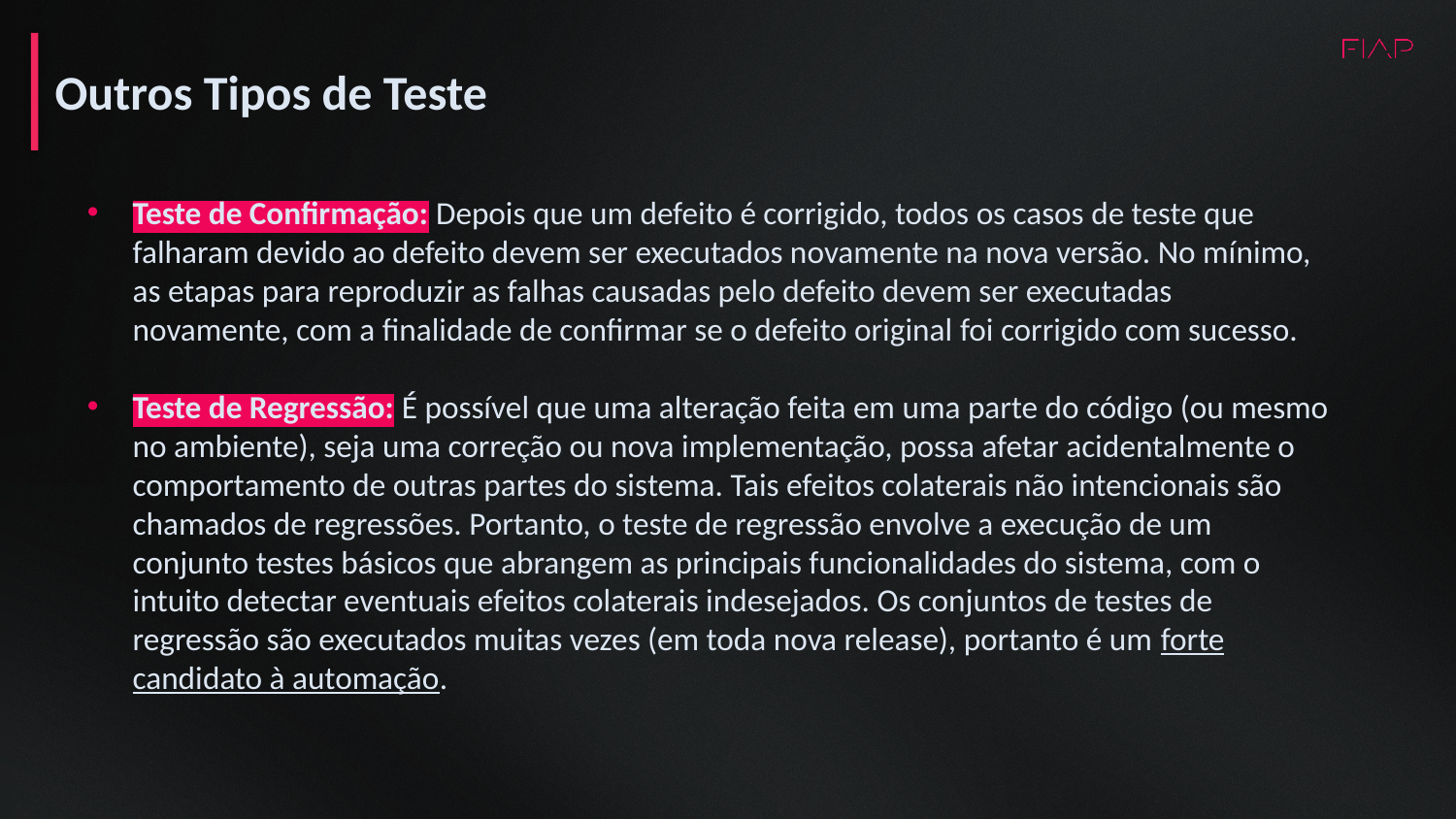

Outros Tipos de Teste
Teste de Confirmação: Depois que um defeito é corrigido, todos os casos de teste que falharam devido ao defeito devem ser executados novamente na nova versão. No mínimo, as etapas para reproduzir as falhas causadas pelo defeito devem ser executadas novamente, com a finalidade de confirmar se o defeito original foi corrigido com sucesso.

Teste de Regressão: É possível que uma alteração feita em uma parte do código (ou mesmo no ambiente), seja uma correção ou nova implementação, possa afetar acidentalmente o comportamento de outras partes do sistema. Tais efeitos colaterais não intencionais são chamados de regressões. Portanto, o teste de regressão envolve a execução de um conjunto testes básicos que abrangem as principais funcionalidades do sistema, com o intuito detectar eventuais efeitos colaterais indesejados. Os conjuntos de testes de regressão são executados muitas vezes (em toda nova release), portanto é um forte candidato à automação.